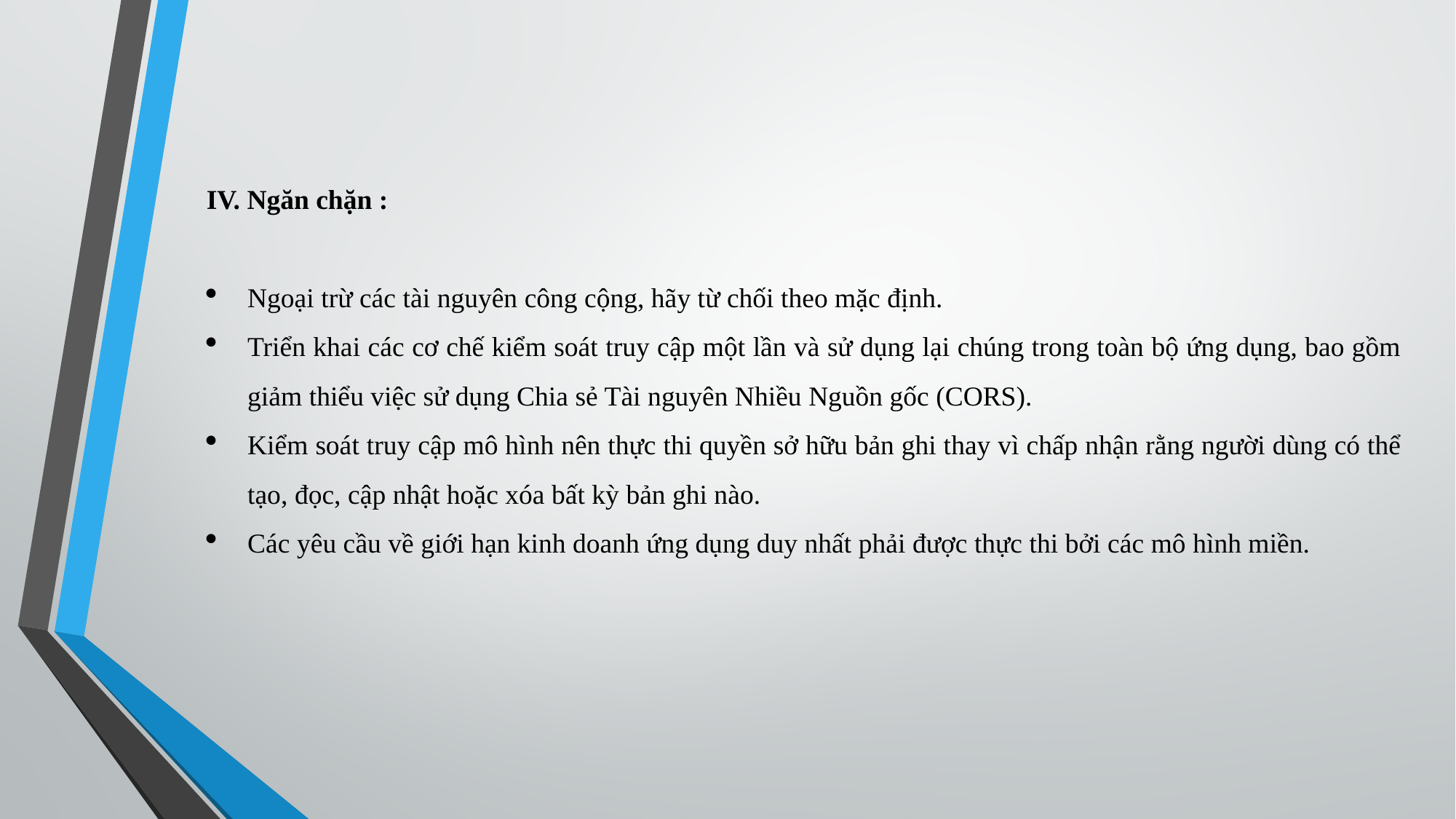

IV. Ngăn chặn :

Ngoại trừ các tài nguyên công cộng, hãy từ chối theo mặc định.
Triển khai các cơ chế kiểm soát truy cập một lần và sử dụng lại chúng trong toàn bộ ứng dụng, bao gồm giảm thiểu việc sử dụng Chia sẻ Tài nguyên Nhiều Nguồn gốc (CORS).
Kiểm soát truy cập mô hình nên thực thi quyền sở hữu bản ghi thay vì chấp nhận rằng người dùng có thể tạo, đọc, cập nhật hoặc xóa bất kỳ bản ghi nào.
Các yêu cầu về giới hạn kinh doanh ứng dụng duy nhất phải được thực thi bởi các mô hình miền.